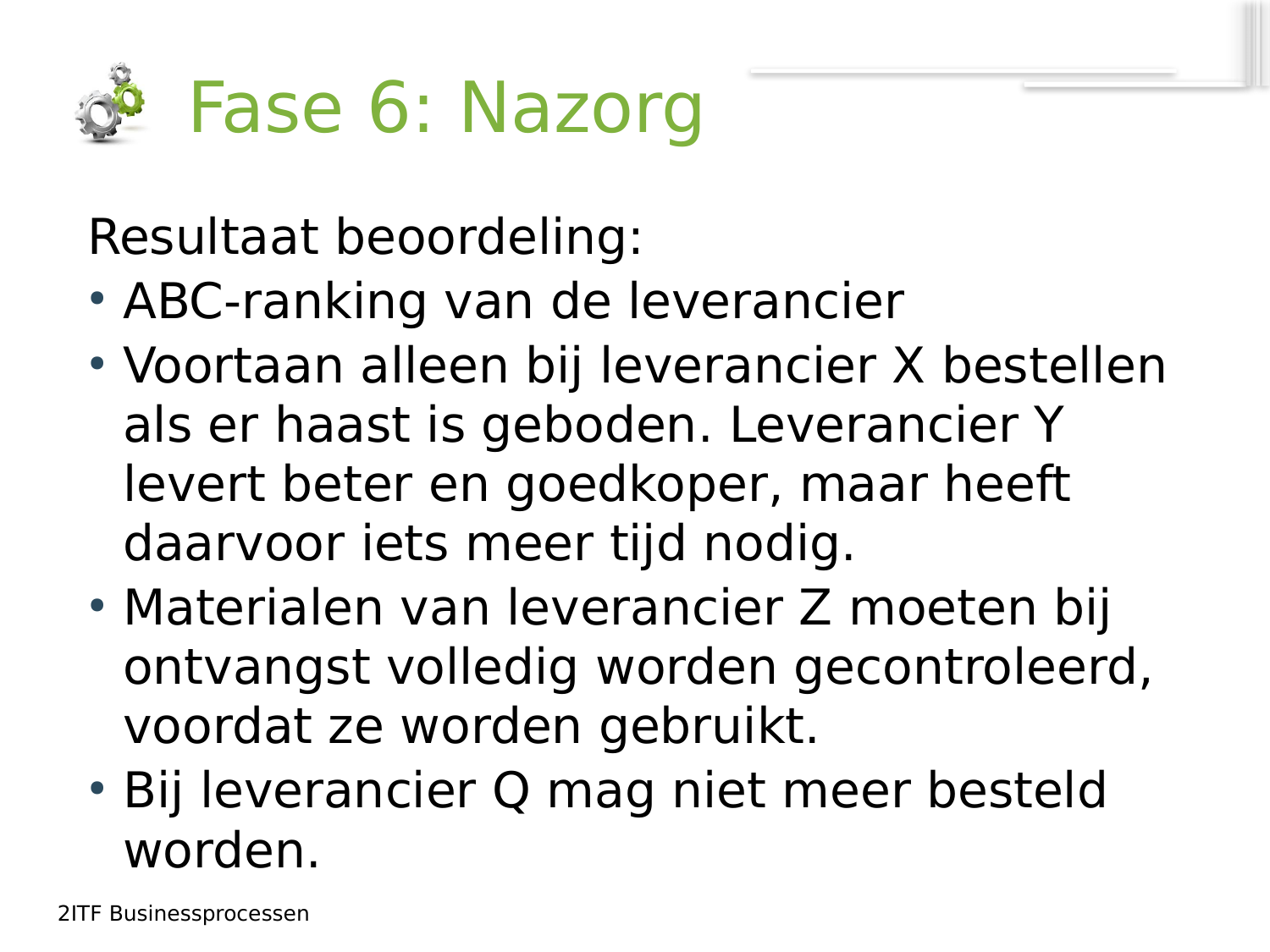

# Fase 6: Nazorg
Resultaat beoordeling:
ABC-ranking van de leverancier
Voortaan alleen bij leverancier X bestellen als er haast is geboden. Leverancier Y levert beter en goedkoper, maar heeft daarvoor iets meer tijd nodig.
Materialen van leverancier Z moeten bij ontvangst volledig worden gecontroleerd, voordat ze worden gebruikt.
Bij leverancier Q mag niet meer besteld worden.